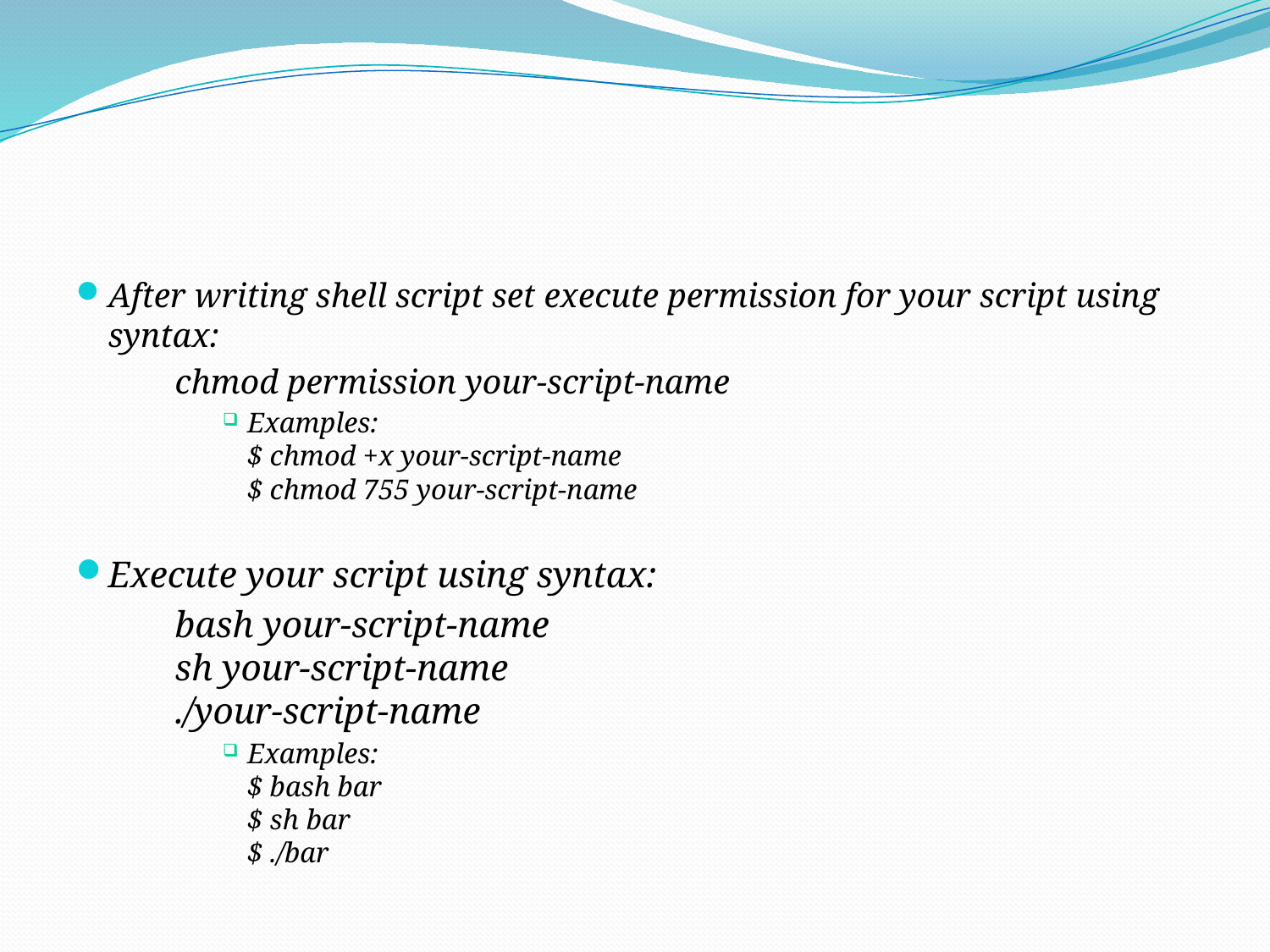

#
After writing shell script set execute permission for your script using syntax:
	chmod permission your-script-name
Examples:
$ chmod +x your-script-name
$ chmod 755 your-script-name

Execute your script using syntax:
	bash your-script-name
	sh your-script-name
	./your-script-name
Examples:
$ bash bar
$ sh bar
$ ./bar